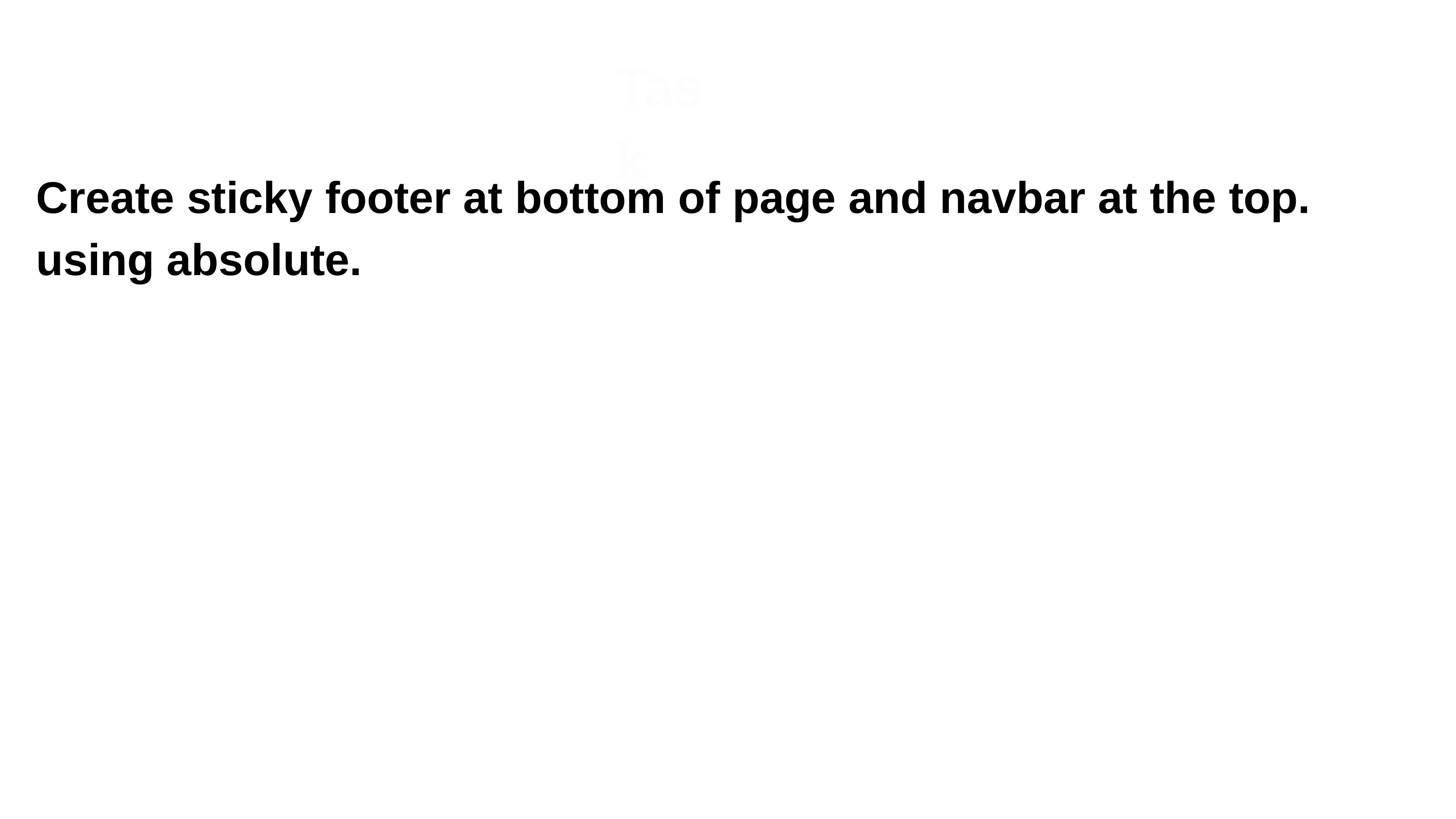

Task
Create sticky footer at bottom of page and navbar at the top. using absolute.